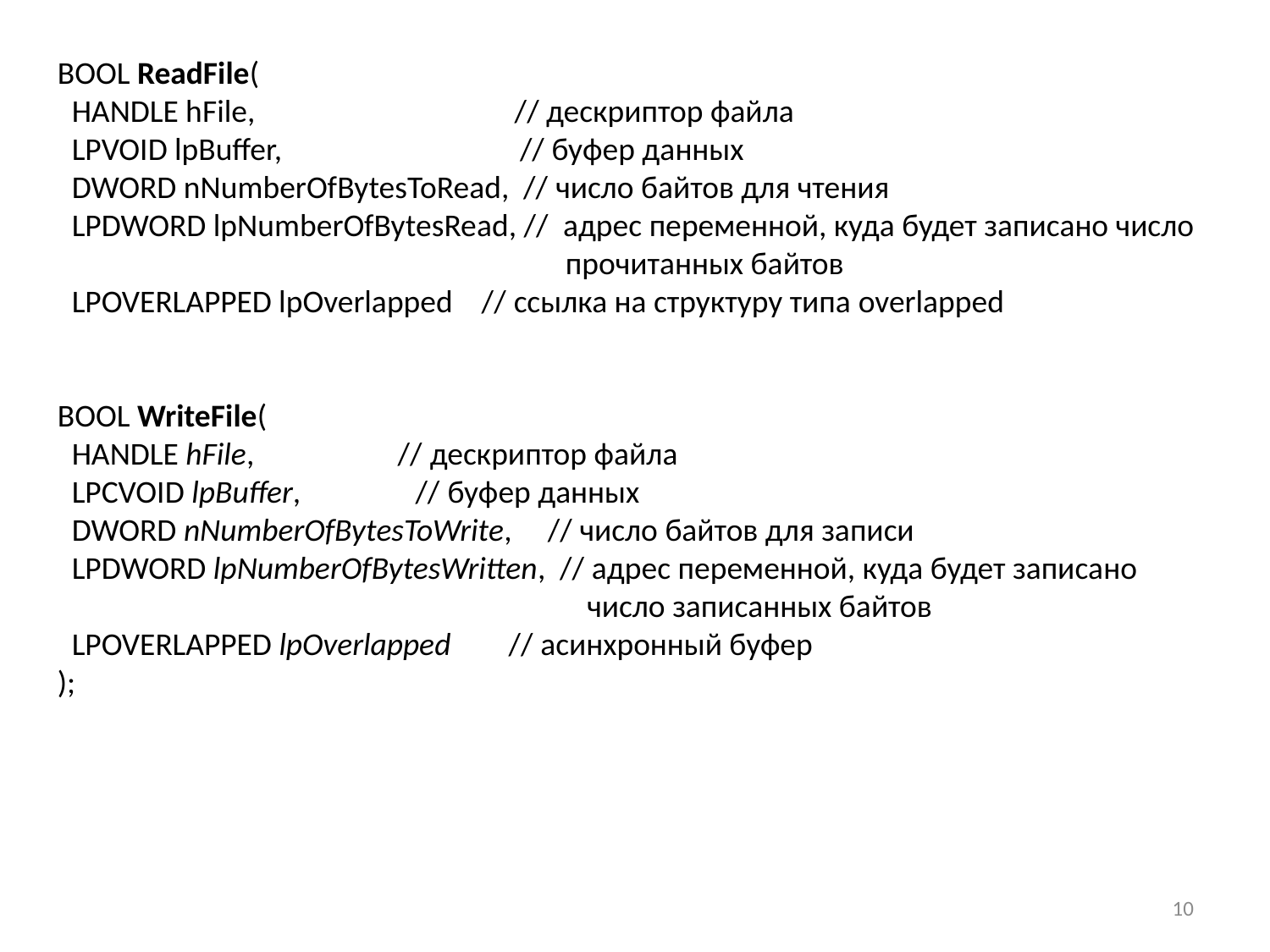

BOOL ReadFile(
  HANDLE hFile,                                    // дескриптор файла
  LPVOID lpBuffer,                                 // буфер данных
  DWORD nNumberOfBytesToRead,  // число байтов для чтения
  LPDWORD lpNumberOfBytesRead, //  адрес переменной, куда будет записано число 				прочитанных байтов
  LPOVERLAPPED lpOverlapped    // ссылка на структуру типа overlapped

BOOL WriteFile(
  HANDLE hFile,                    // дескриптор файла
  LPCVOID lpBuffer,                // буфер данных
  DWORD nNumberOfBytesToWrite,     // число байтов для записи
  LPDWORD lpNumberOfBytesWritten,  // адрес переменной, куда будет записано 					   число записанных байтов
  LPOVERLAPPED lpOverlapped        // асинхронный буфер
);

10